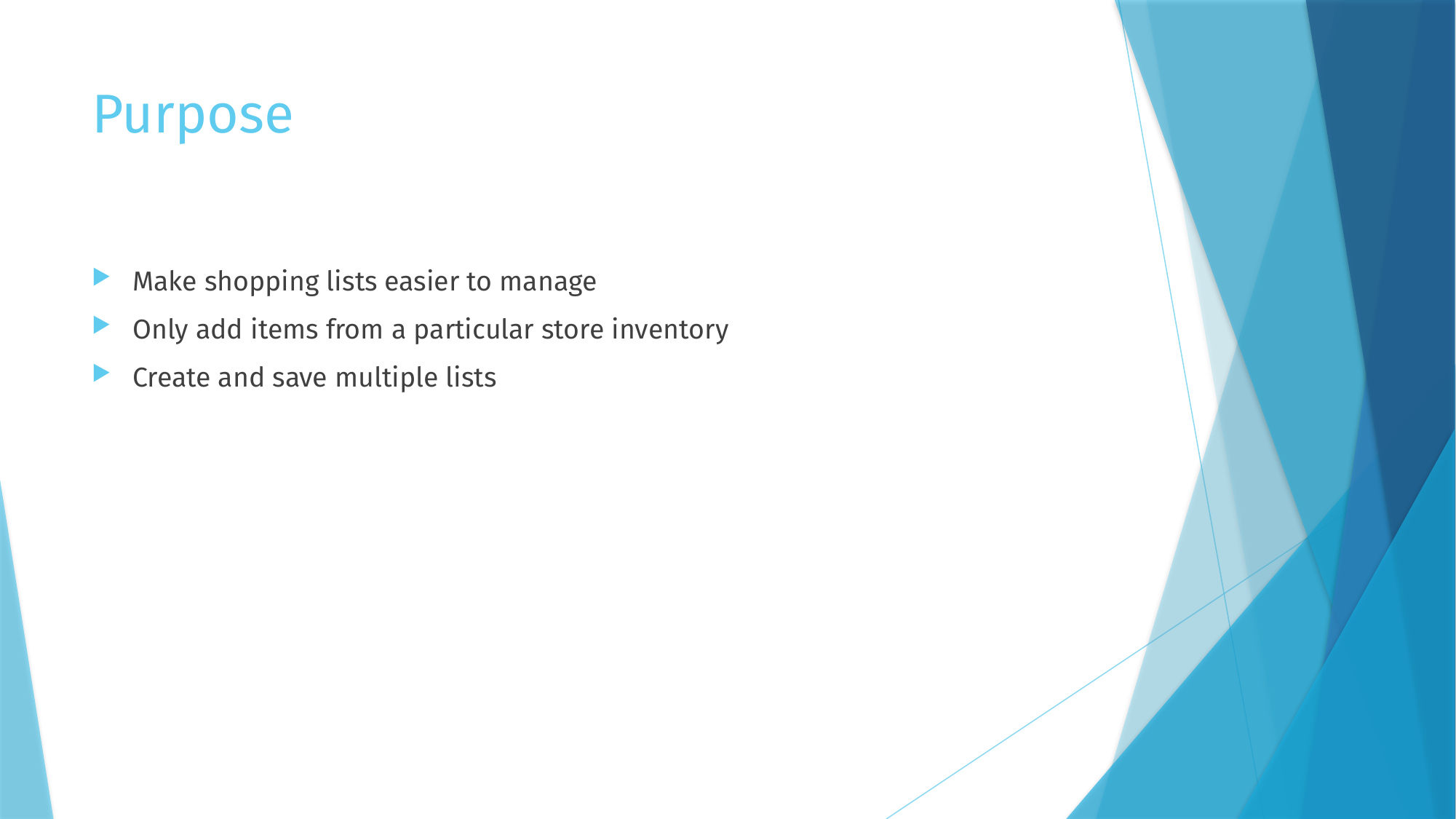

# Purpose
Make shopping lists easier to manage
Only add items from a particular store inventory
Create and save multiple lists